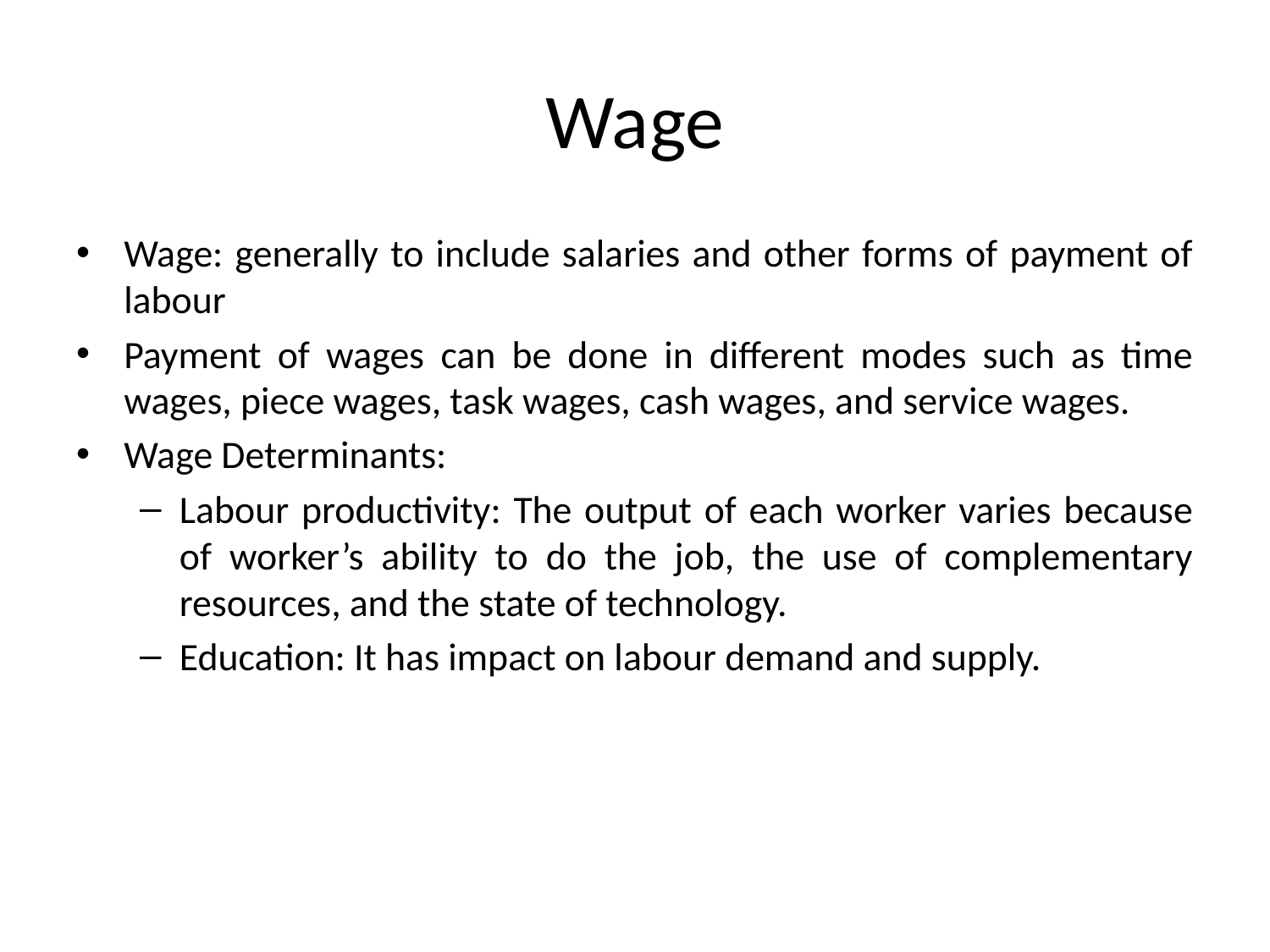

# Wage
Wage: generally to include salaries and other forms of payment of labour
Payment of wages can be done in different modes such as time wages, piece wages, task wages, cash wages, and service wages.
Wage Determinants:
Labour productivity: The output of each worker varies because of worker’s ability to do the job, the use of complementary resources, and the state of technology.
Education: It has impact on labour demand and supply.